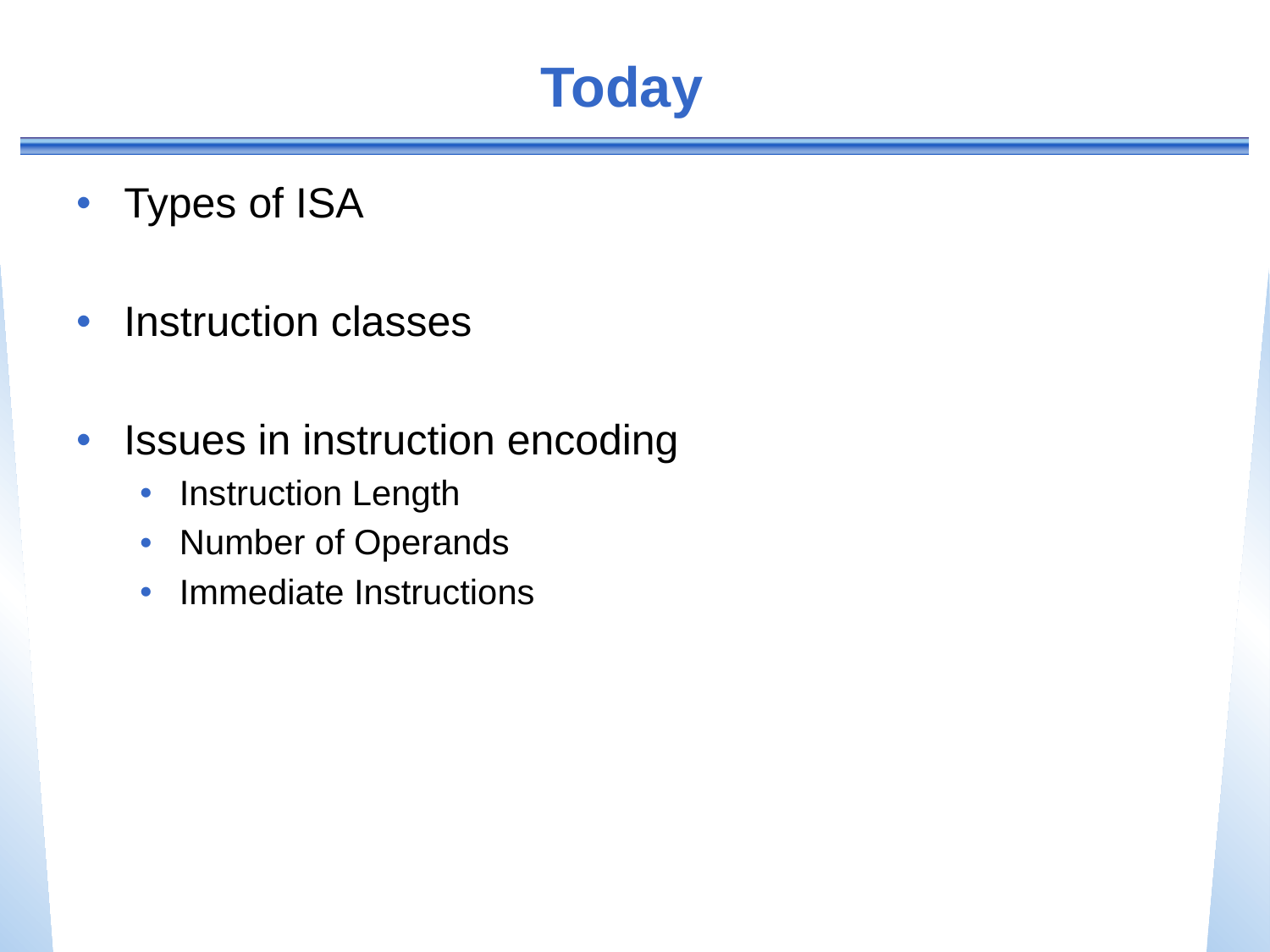

# Today
Types of ISA

Instruction classes

Issues in instruction encoding
Instruction Length
Number of Operands
Immediate Instructions